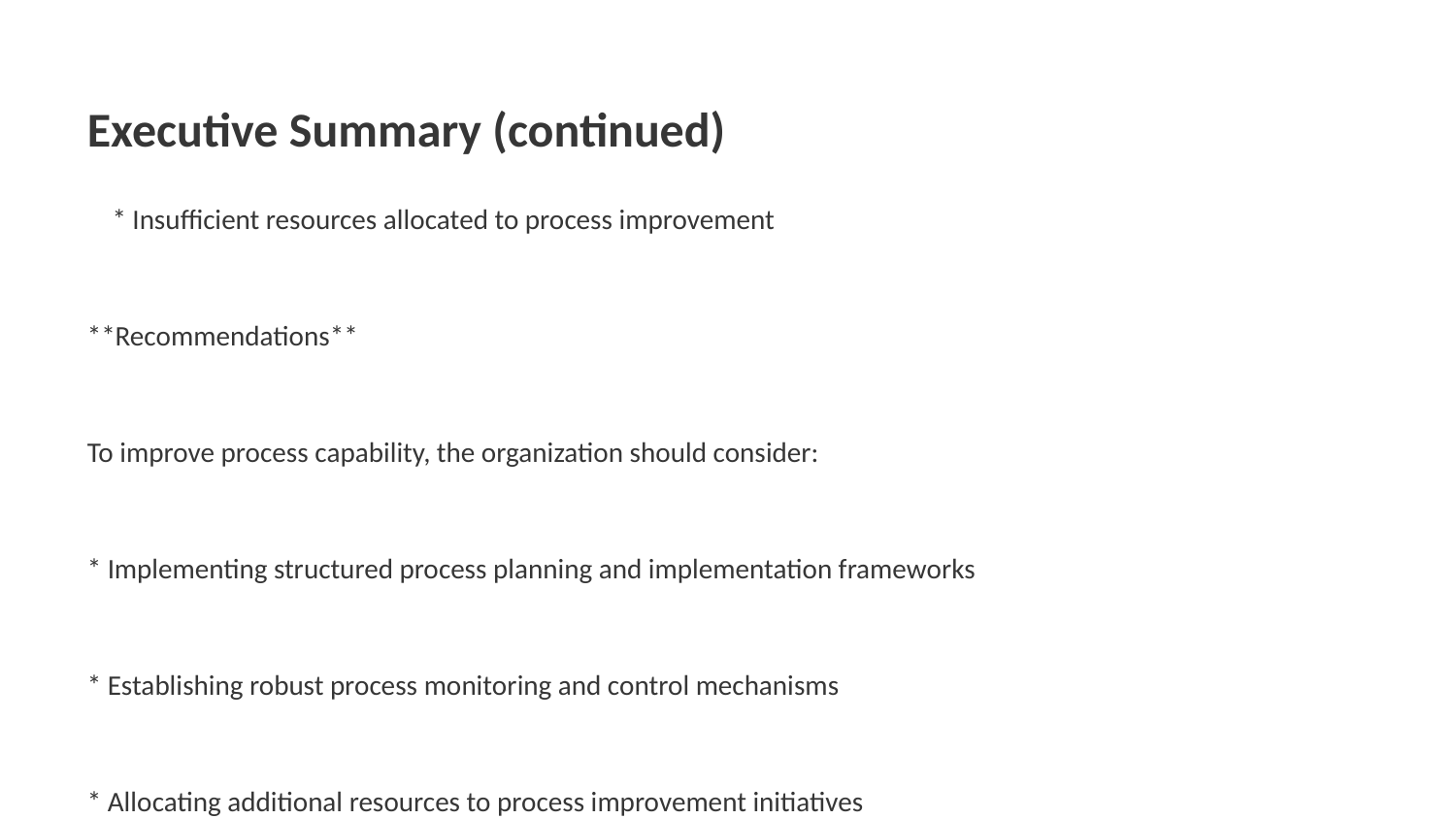

Executive Summary (continued)
    * Insufficient resources allocated to process improvement
**Recommendations**
To improve process capability, the organization should consider:
* Implementing structured process planning and implementation frameworks
* Establishing robust process monitoring and control mechanisms
* Allocating additional resources to process improvement initiatives
SpiceUP Assessment Tool
Confidential Information